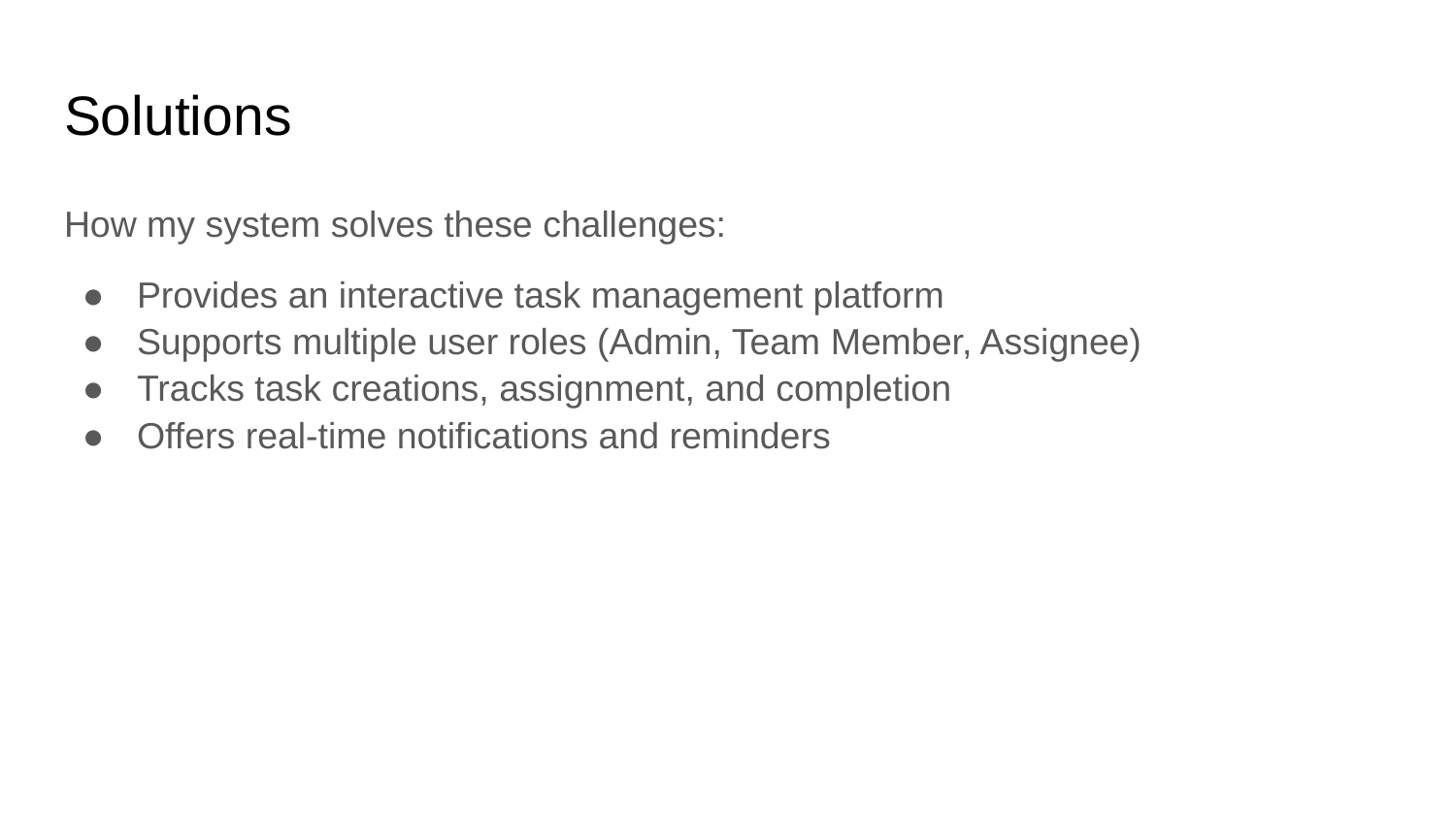

# Solutions
How my system solves these challenges:
Provides an interactive task management platform
Supports multiple user roles (Admin, Team Member, Assignee)
Tracks task creations, assignment, and completion
Offers real-time notifications and reminders